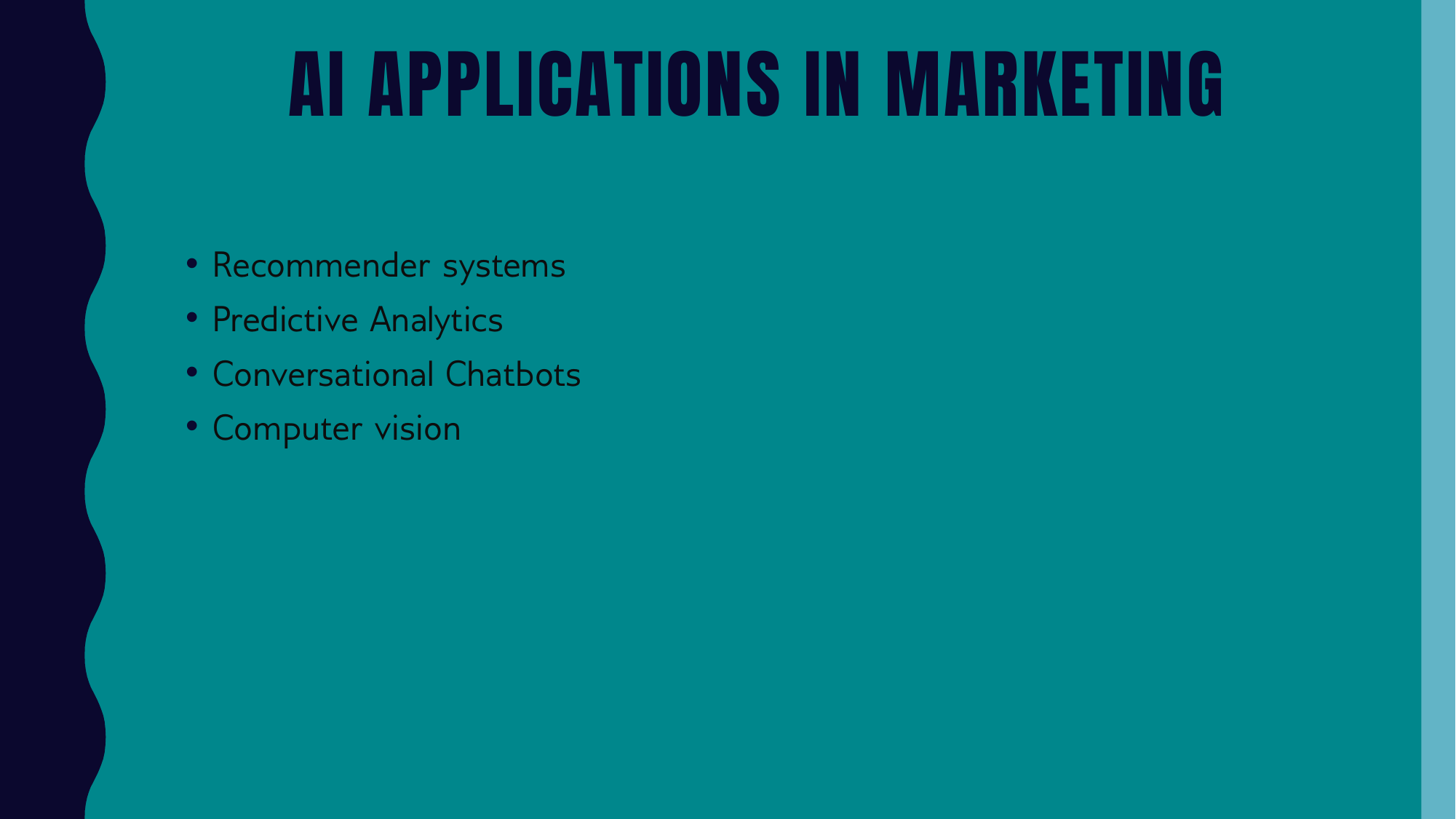

# AI applications in MARKETING
Recommender systems
Predictive Analytics
Conversational Chatbots
Computer vision